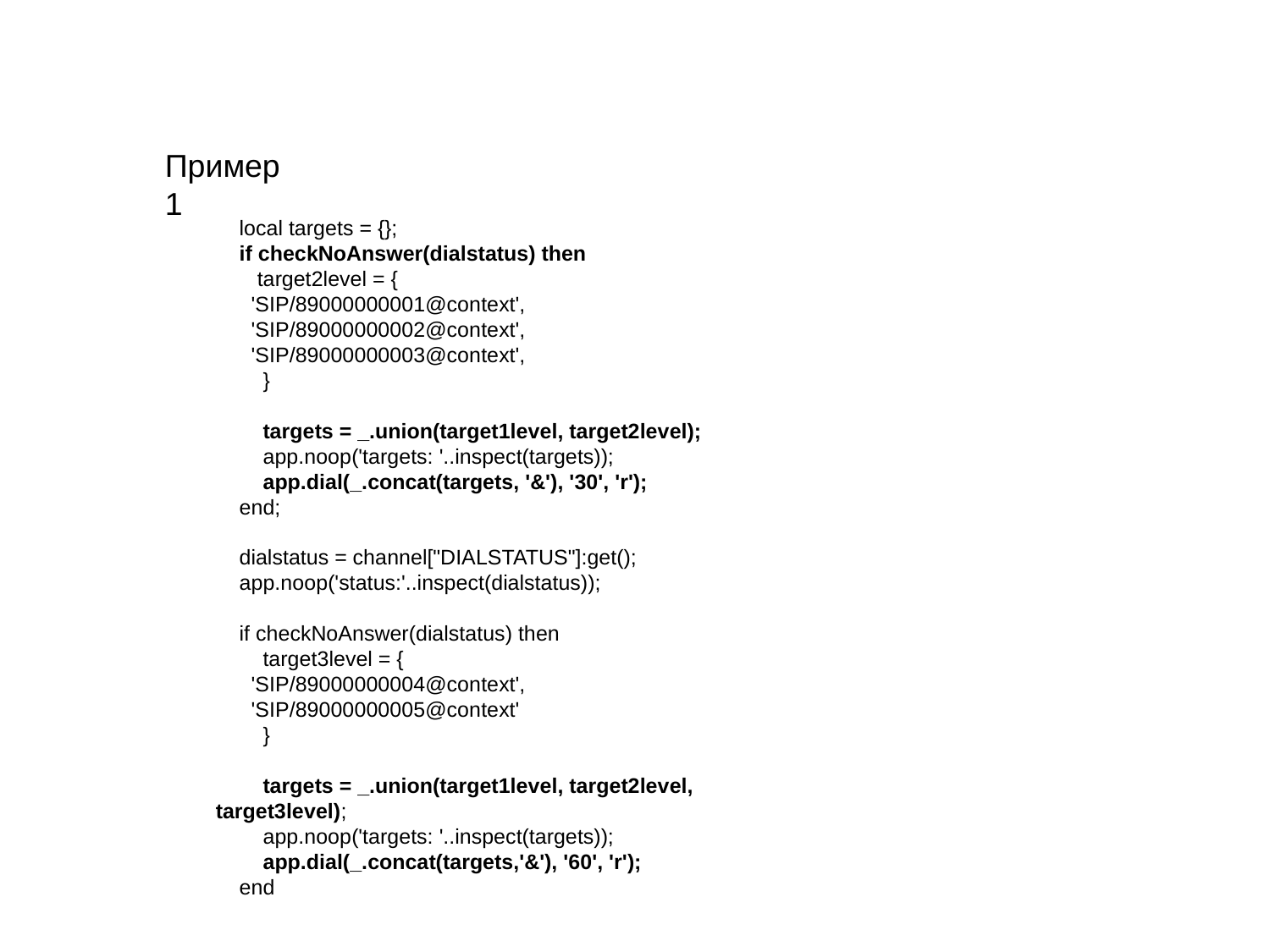

Пример 1
    local targets = {};
    if checkNoAnswer(dialstatus) then
       target2level = {
      'SIP/89000000001@context',
      'SIP/89000000002@context',
      'SIP/89000000003@context',
        }

        targets = _.union(target1level, target2level);
        app.noop('targets: '..inspect(targets));
        app.dial(_.concat(targets, '&'), '30', 'r');
    end;

    dialstatus = channel["DIALSTATUS"]:get();
    app.noop('status:'..inspect(dialstatus));

    if checkNoAnswer(dialstatus) then
        target3level = {
      'SIP/89000000004@context',
      'SIP/89000000005@context'
        }

        targets = _.union(target1level, target2level, target3level);
        app.noop('targets: '..inspect(targets));
        app.dial(_.concat(targets,'&'), '60', 'r');
    end